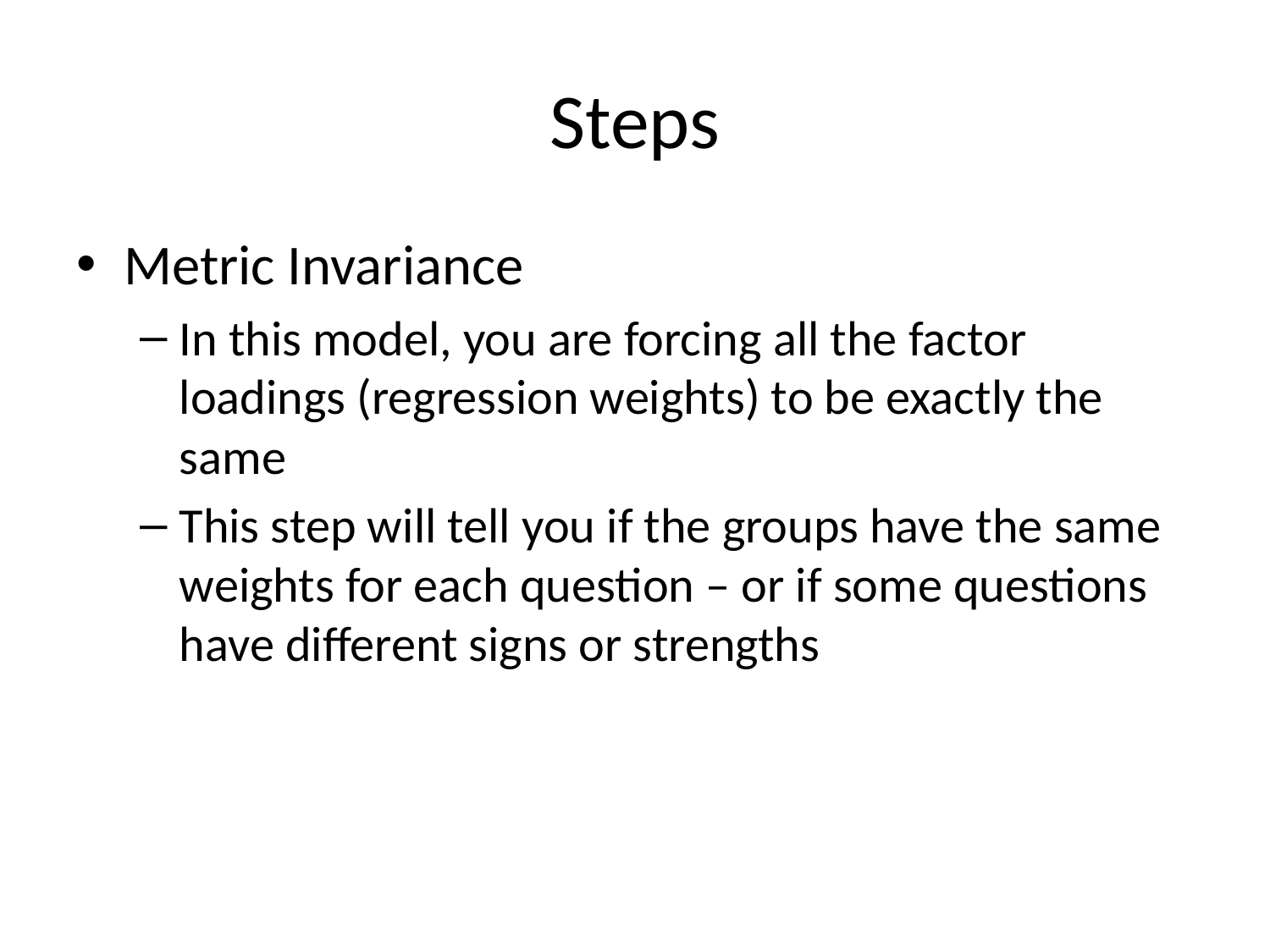

# Steps
Metric Invariance
In this model, you are forcing all the factor loadings (regression weights) to be exactly the same
This step will tell you if the groups have the same weights for each question – or if some questions have different signs or strengths